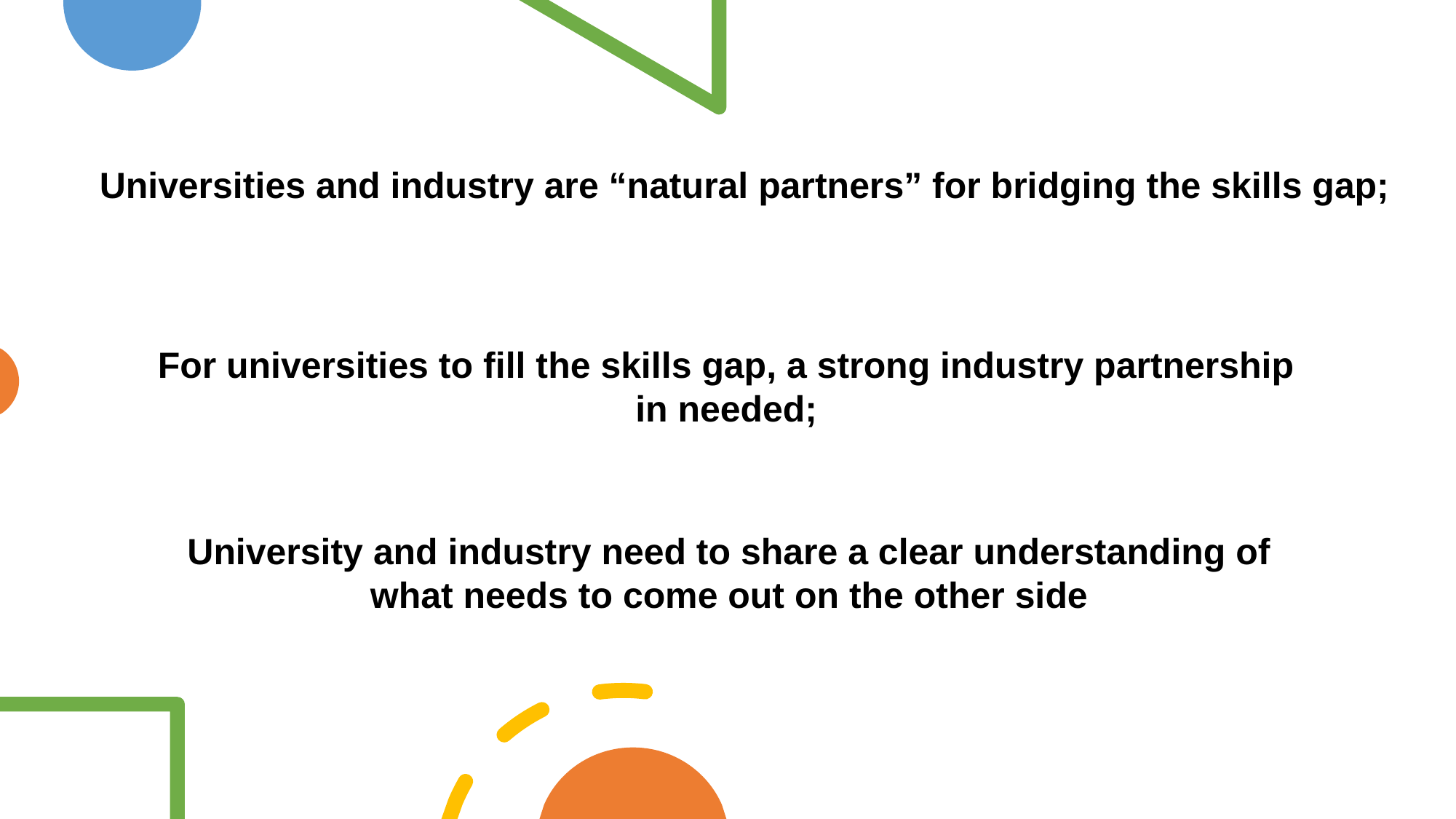

Universities and industry are “natural partners” for bridging the skills gap;
For universities to fill the skills gap, a strong industry partnership in needed;

University and industry need to share a clear understanding of what needs to come out on the other side